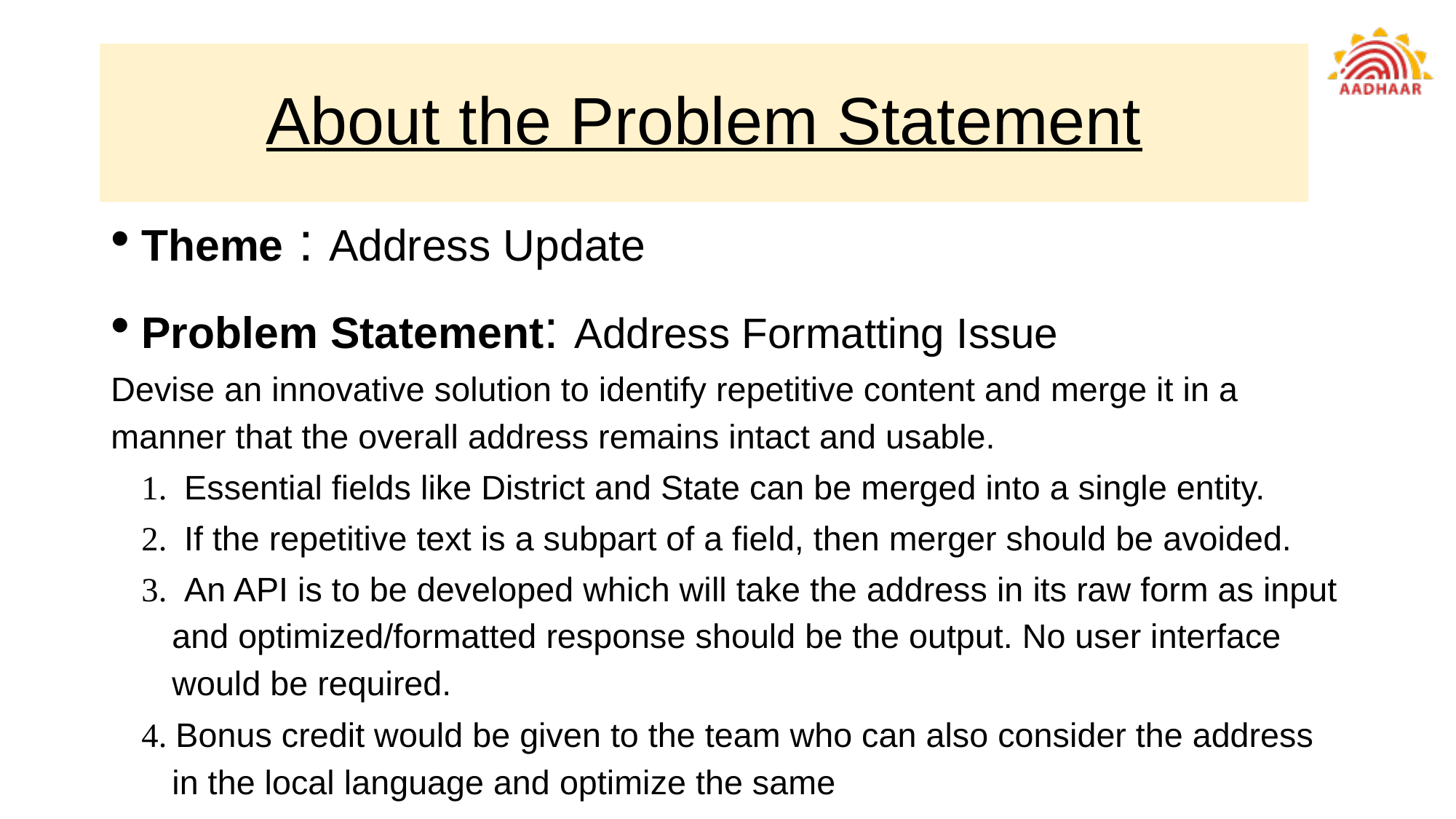

# About the Problem Statement
Theme : Address Update

Problem Statement: Address Formatting Issue
Devise an innovative solution to identify repetitive content and merge it in a manner that the overall address remains intact and usable.
1.  Essential fields like District and State can be merged into a single entity.
2.  If the repetitive text is a subpart of a field, then merger should be avoided.
3.  An API is to be developed which will take the address in its raw form as input and optimized/formatted response should be the output. No user interface would be required.
4. Bonus credit would be given to the team who can also consider the address in the local language and optimize the same